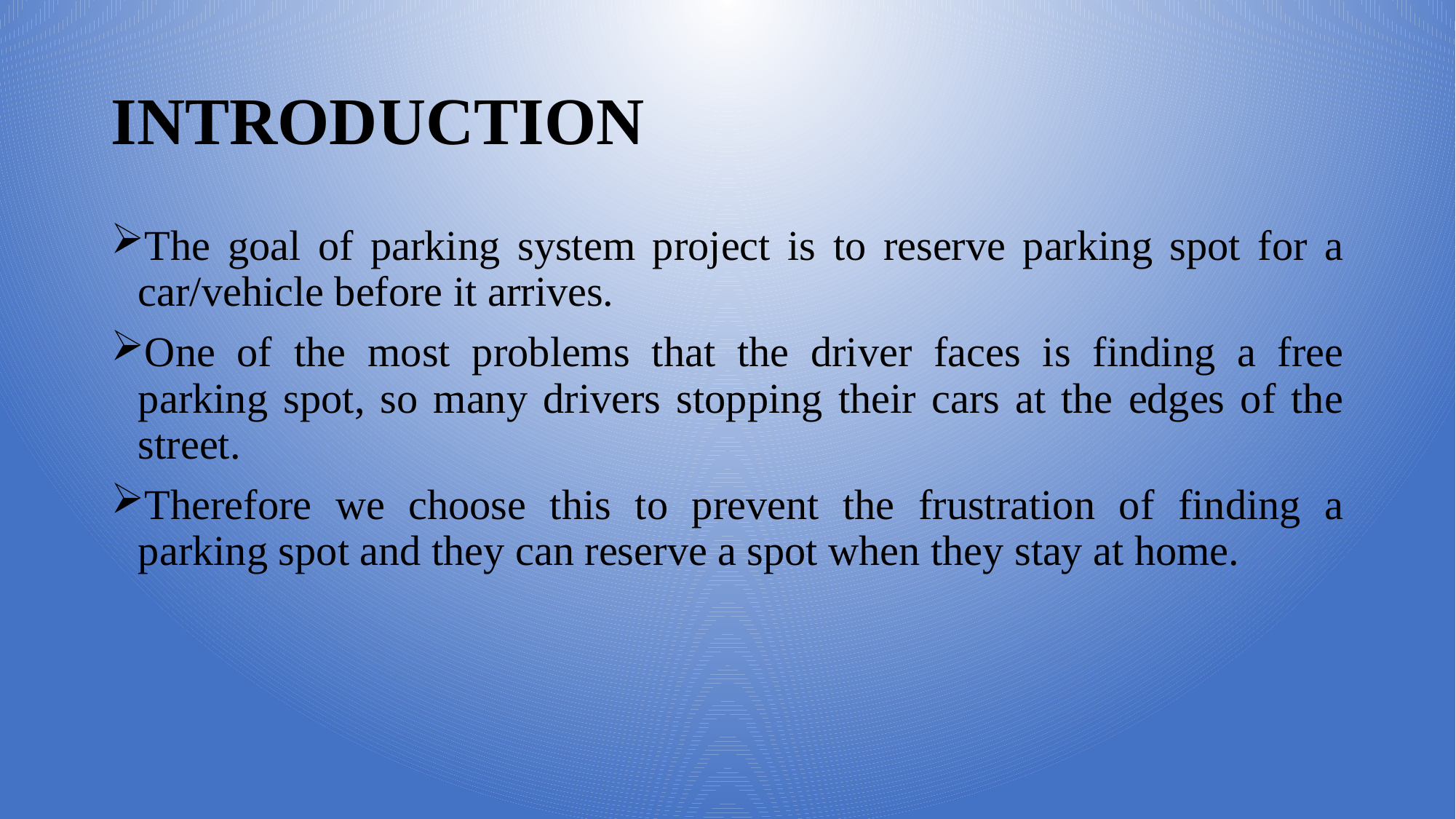

# INTRODUCTION
The goal of parking system project is to reserve parking spot for a car/vehicle before it arrives.
One of the most problems that the driver faces is finding a free parking spot, so many drivers stopping their cars at the edges of the street.
Therefore we choose this to prevent the frustration of finding a parking spot and they can reserve a spot when they stay at home.